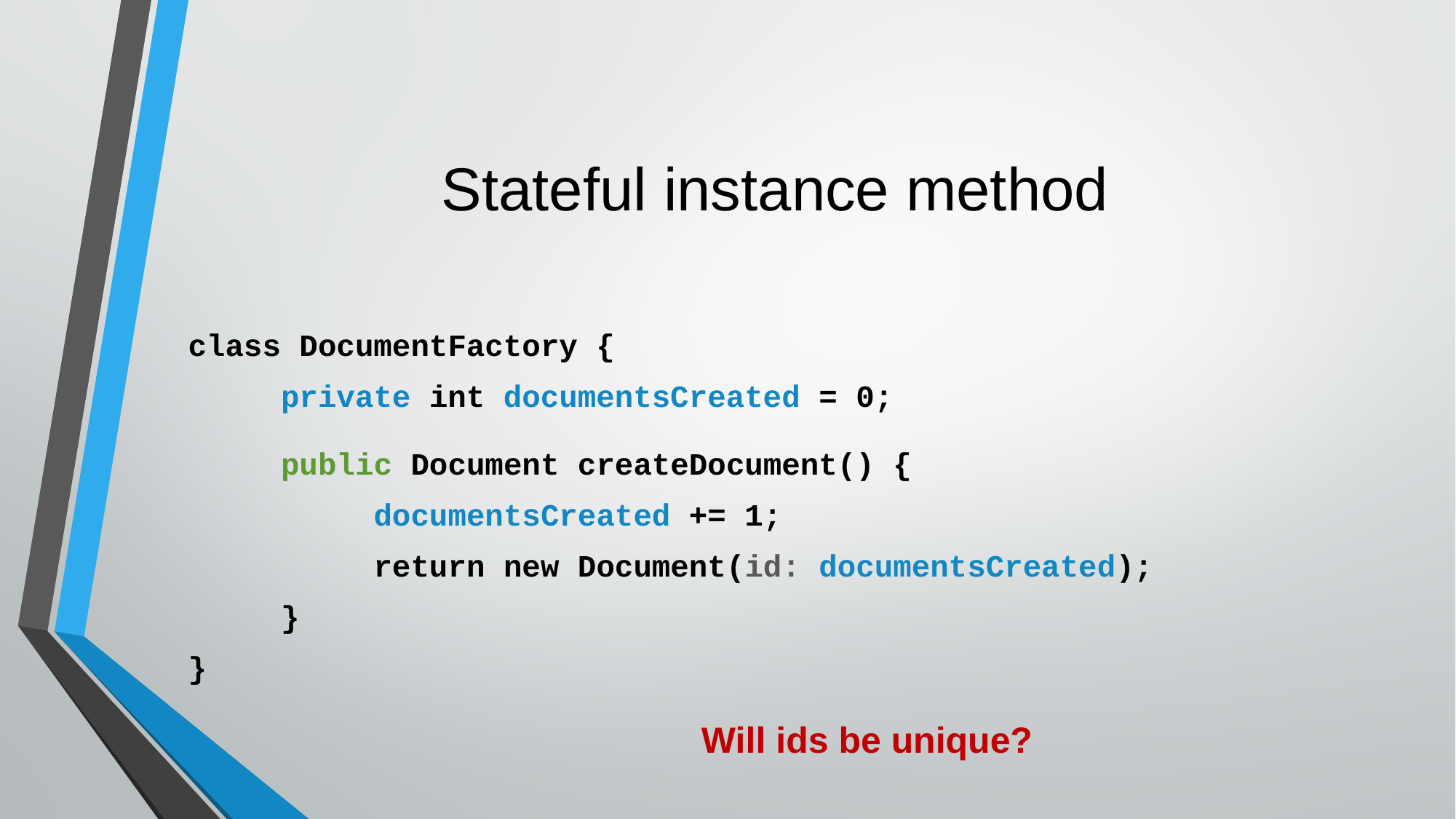

# Stateful instance method
class DocumentFactory {
	private int documentsCreated = 0;

	public Document createDocument() {
		documentsCreated += 1;
		return new Document(id: documentsCreated);
	}
}
Will ids be unique?